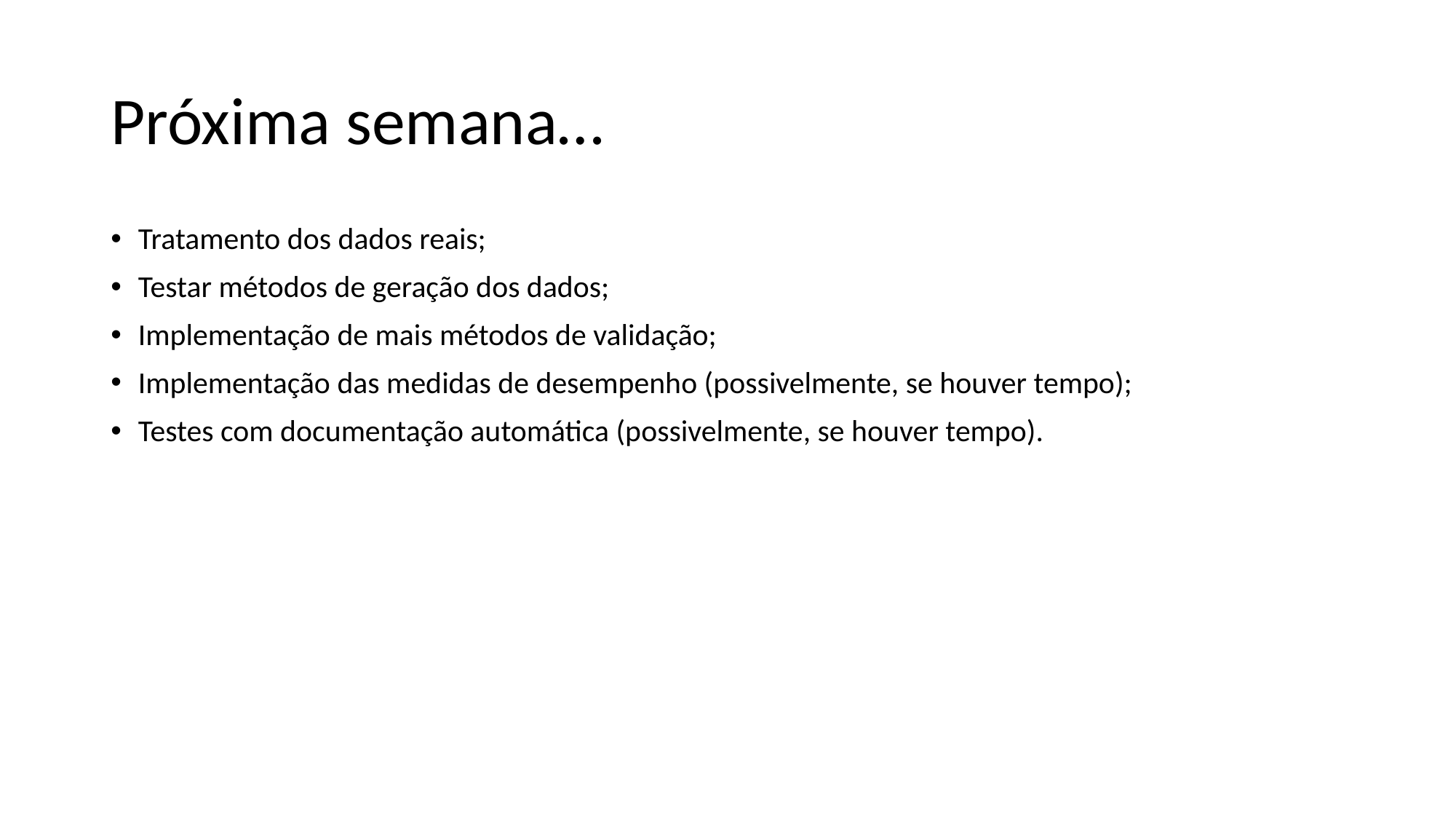

# Próxima semana…
Tratamento dos dados reais;
Testar métodos de geração dos dados;
Implementação de mais métodos de validação;
Implementação das medidas de desempenho (possivelmente, se houver tempo);
Testes com documentação automática (possivelmente, se houver tempo).